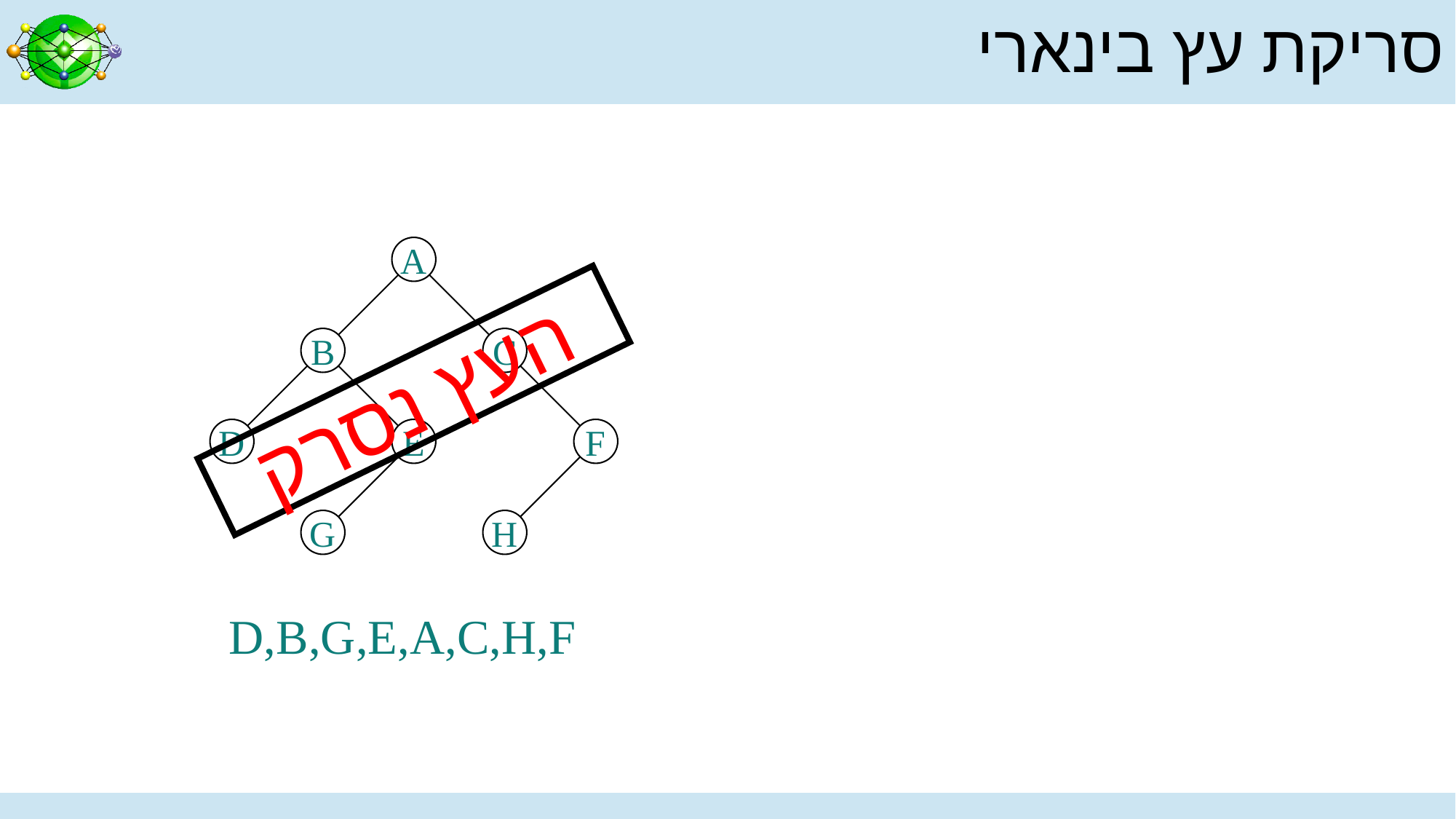

# סריקת עץ בינארי
A

B
C

העץ נסרק
D
E
F

G
H
D,B,G,E,A,C,H,F